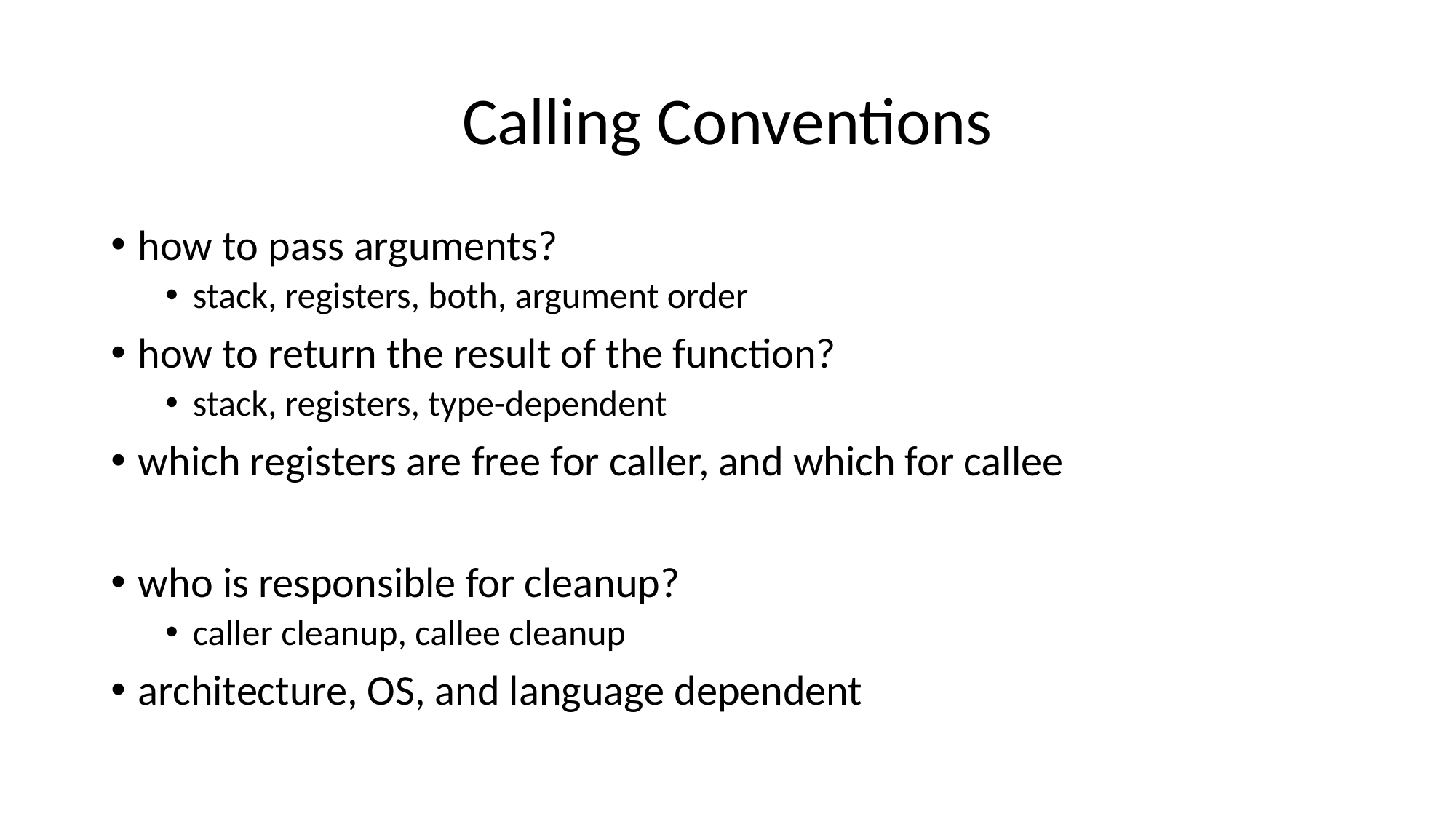

# Calling Conventions
how to pass arguments?
stack, registers, both, argument order
how to return the result of the function?
stack, registers, type-dependent
which registers are free for caller, and which for callee

who is responsible for cleanup?
caller cleanup, callee cleanup
architecture, OS, and language dependent